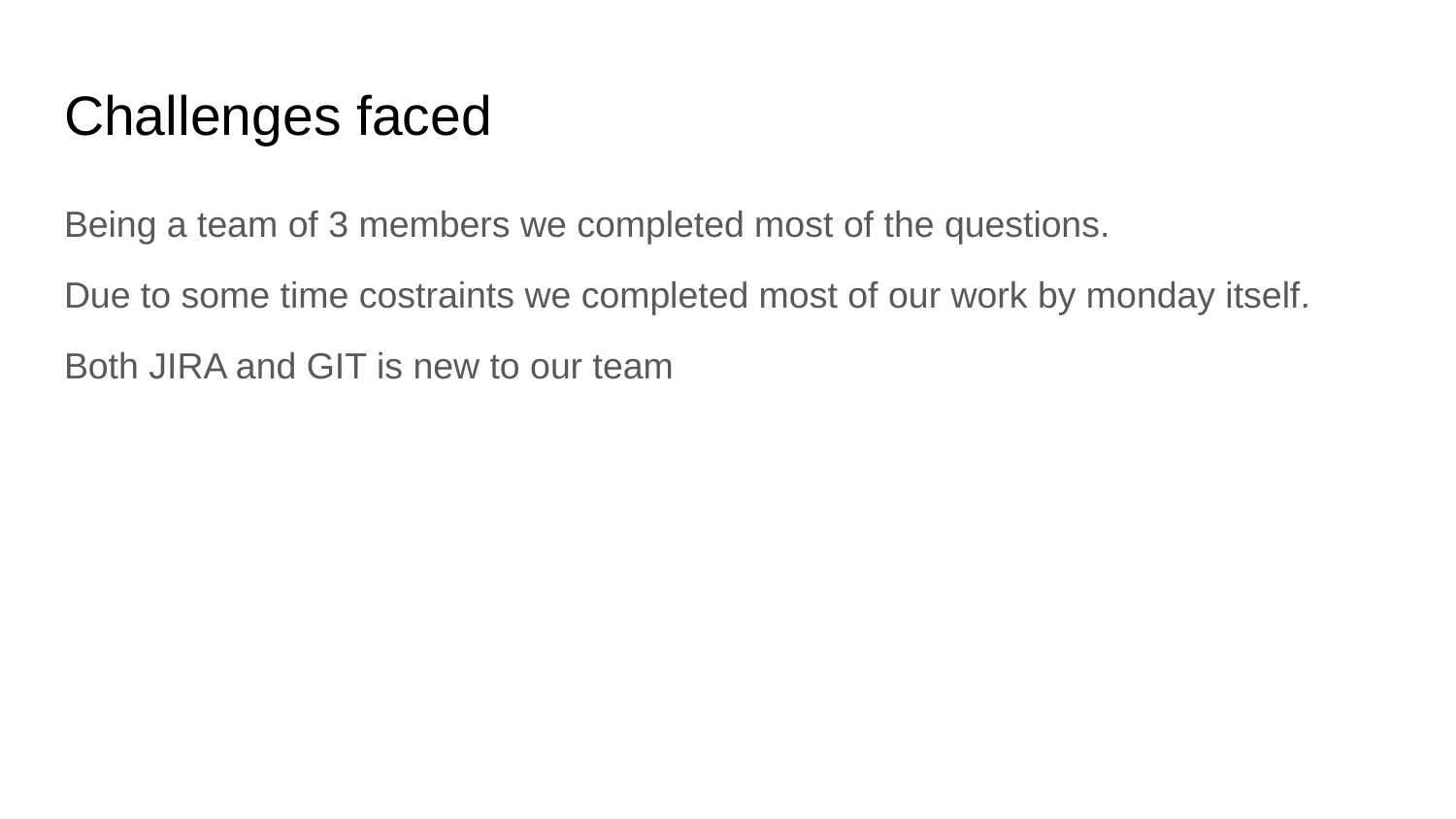

# Challenges faced
Being a team of 3 members we completed most of the questions.
Due to some time costraints we completed most of our work by monday itself.
Both JIRA and GIT is new to our team